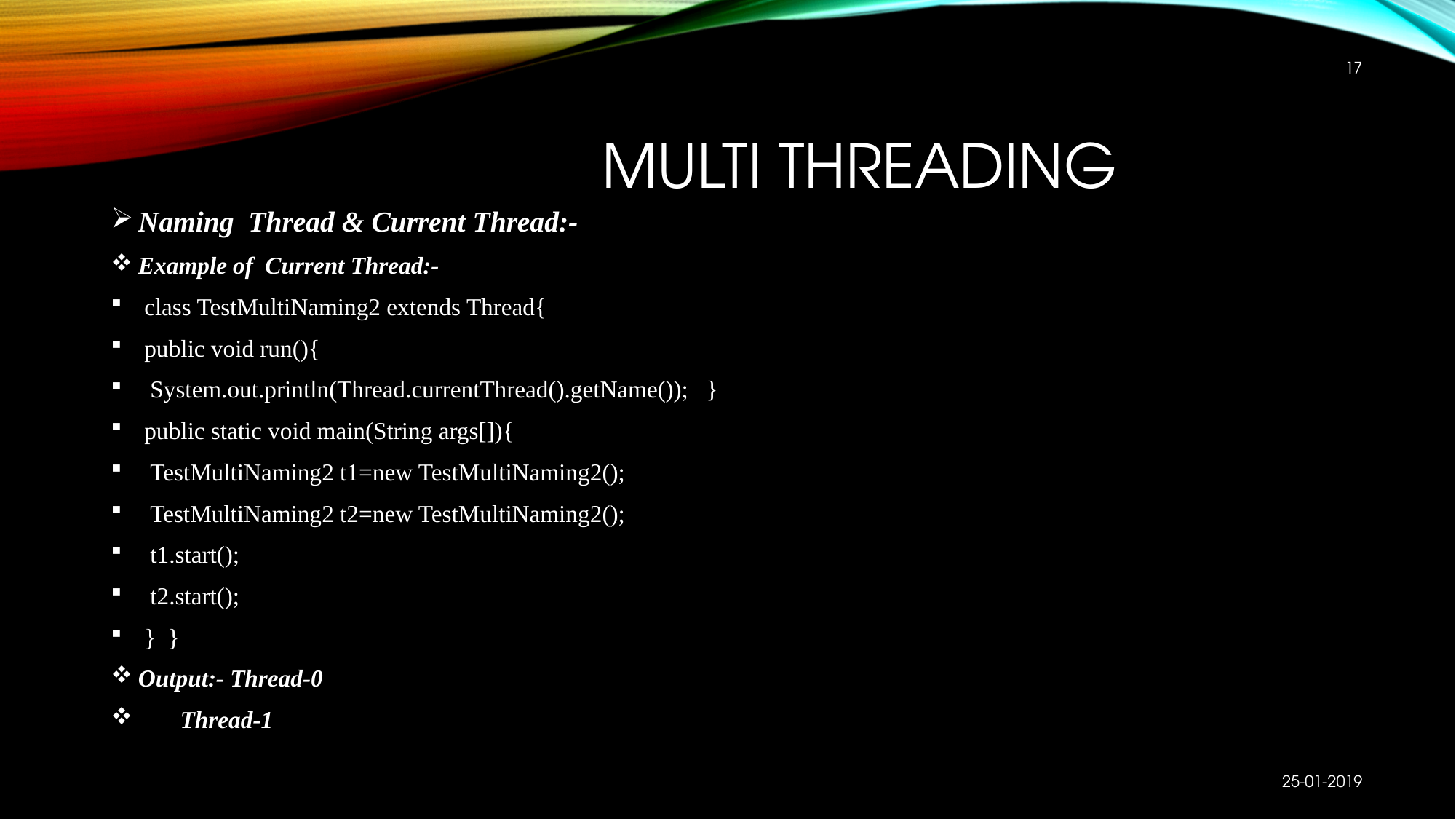

17
# Multi Threading
Naming  Thread & Current Thread:-
Example of  Current Thread:-
 class TestMultiNaming2 extends Thread{
 public void run(){
  System.out.println(Thread.currentThread().getName());   }
 public static void main(String args[]){
  TestMultiNaming2 t1=new TestMultiNaming2();
  TestMultiNaming2 t2=new TestMultiNaming2();
  t1.start();
  t2.start();
 }  }
Output:- Thread-0
       Thread-1
25-01-2019